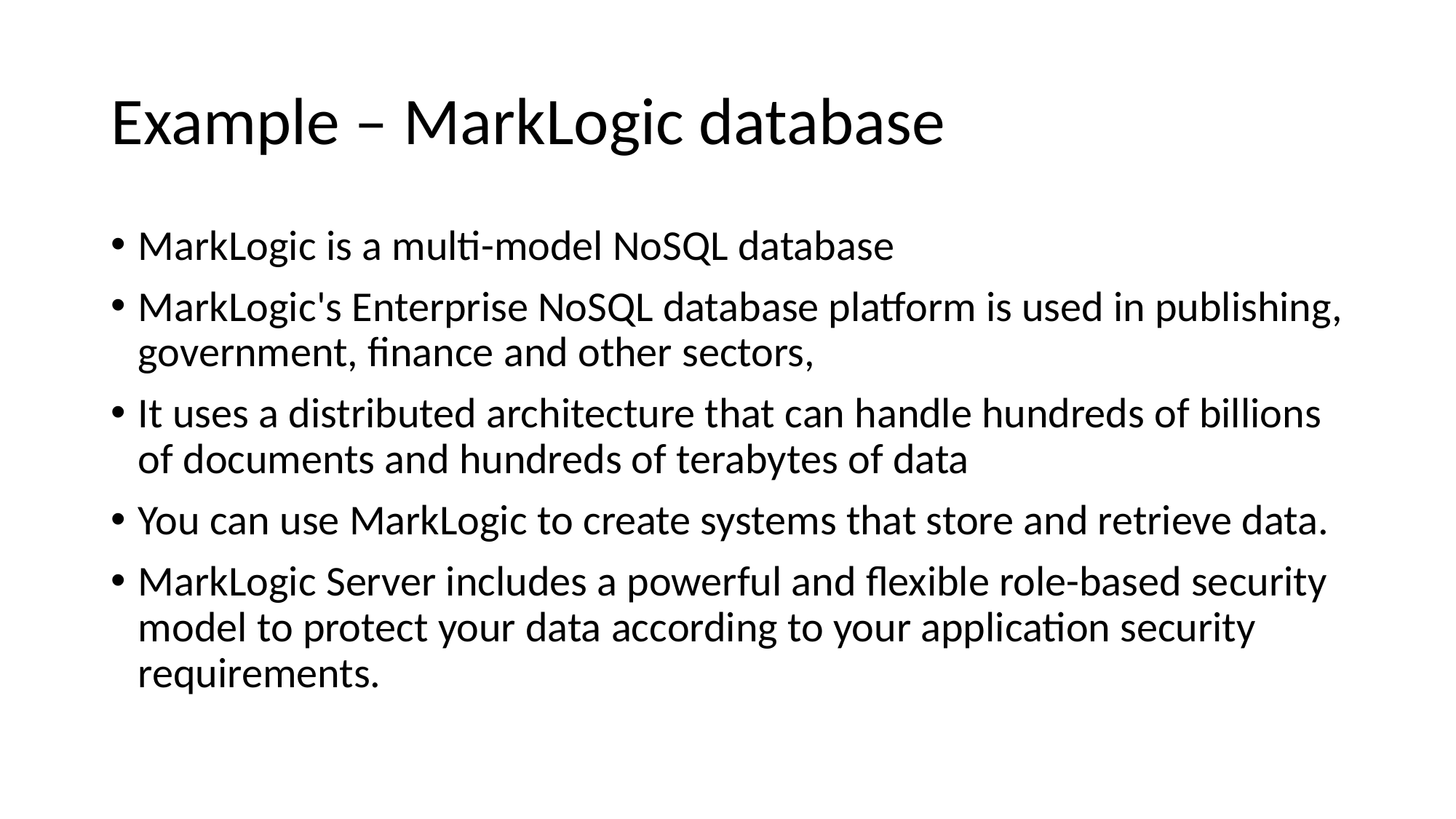

# Example – MarkLogic database
MarkLogic is a multi-model NoSQL database
MarkLogic's Enterprise NoSQL database platform is used in publishing, government, finance and other sectors,
It uses a distributed architecture that can handle hundreds of billions of documents and hundreds of terabytes of data
You can use MarkLogic to create systems that store and retrieve data.
MarkLogic Server includes a powerful and flexible role-based security model to protect your data according to your application security requirements.